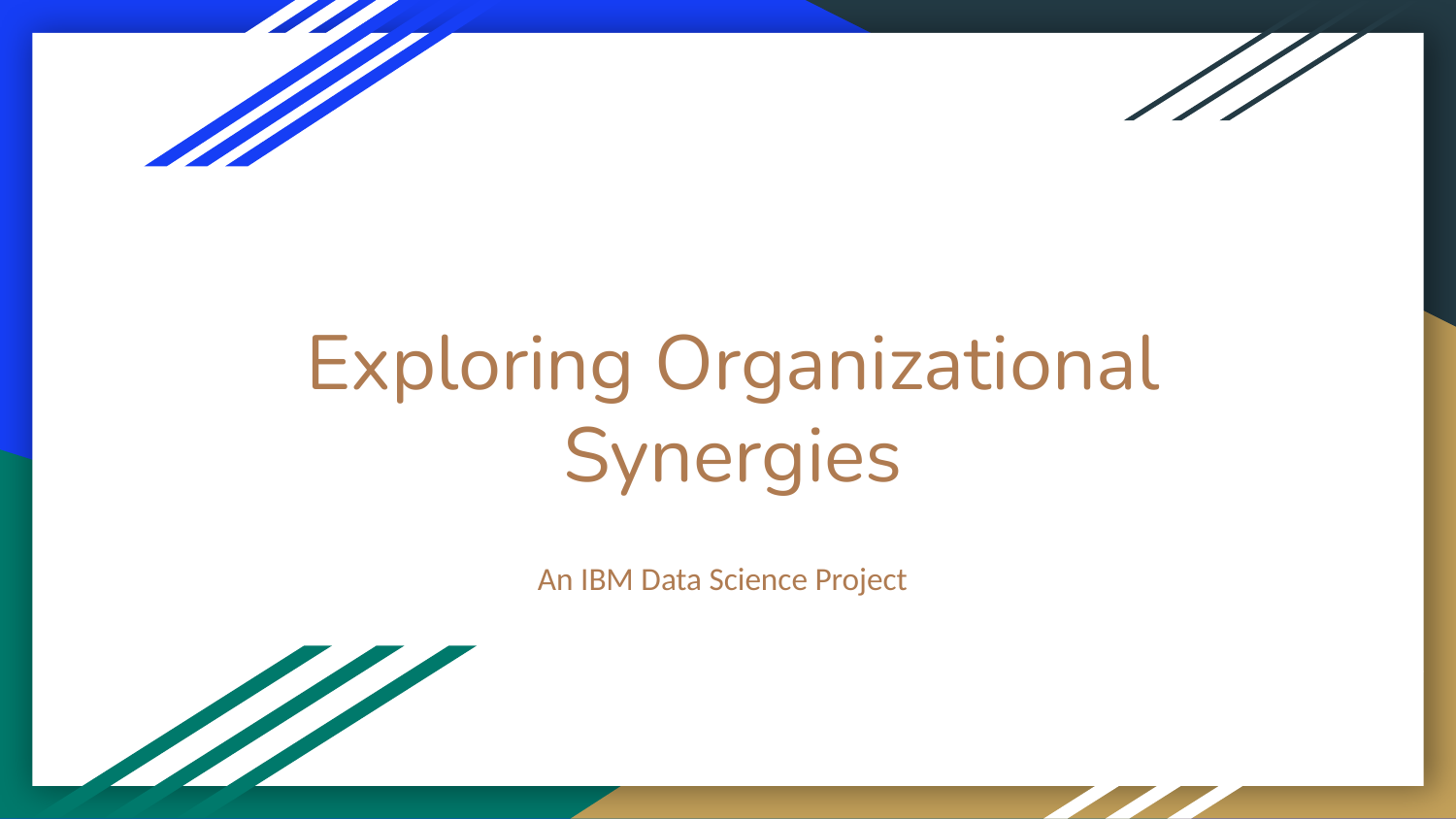

# Exploring Organizational Synergies
An IBM Data Science Project